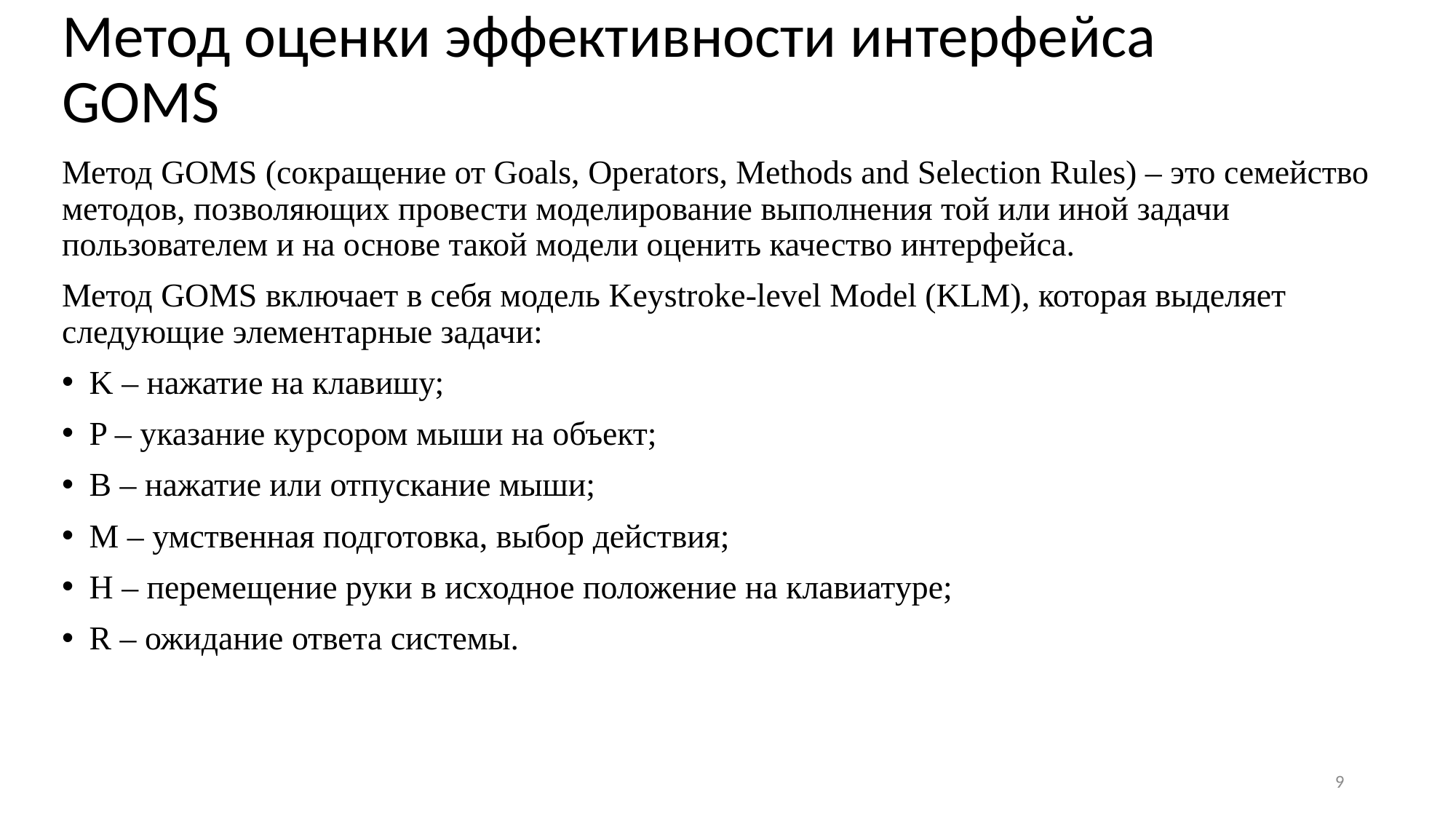

# Метод оценки эффективности интерфейса GOMS
Метод GOMS (сокращение от Goals, Operators, Methods and Selection Rules) – это семейство методов, позволяющих провести моделирование выполнения той или иной задачи пользователем и на основе такой модели оценить качество интерфейса.
Метод GOMS включает в себя модель Keystroke-level Model (KLM), которая выделяет следующие элементарные задачи:
K – нажатие на клавишу;
P – указание курсором мыши на объект;
B – нажатие или отпускание мыши;
M – умственная подготовка, выбор действия;
H – перемещение руки в исходное положение на клавиатуре;
R – ожидание ответа системы.
9